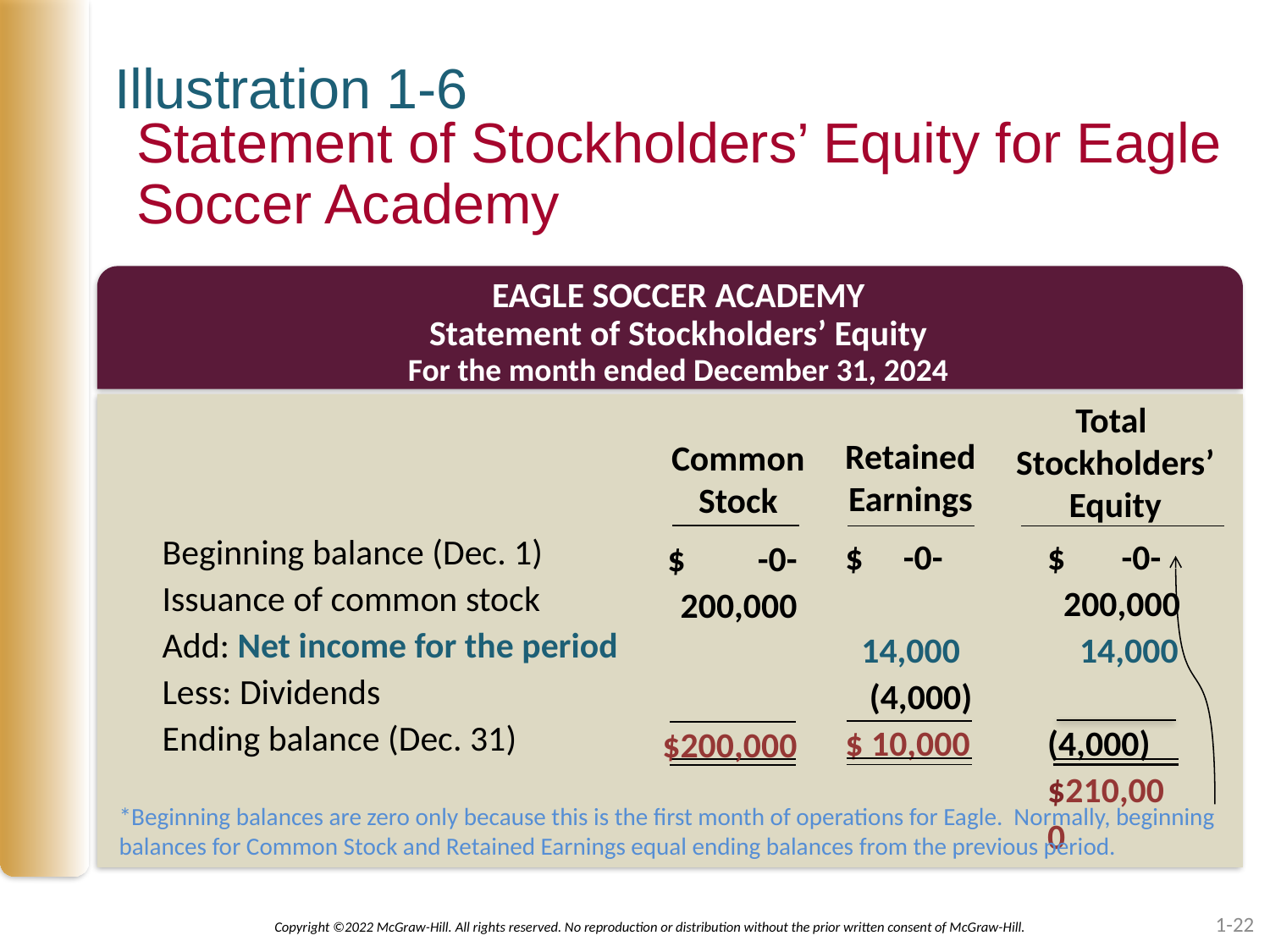

Illustration 1-6
# Statement of Stockholders’ Equity for Eagle Soccer Academy

EAGLE SOCCER ACADEMY
Statement of Stockholders’ Equity
For the month ended December 31, 2024
Total
Stockholders’
Equity

Retained
Earnings

Common
Stock

Beginning balance (Dec. 1)
Issuance of common stock
Add: Net income for the period
Less: Dividends
Ending balance (Dec. 31)

$       -0-
  200,000
    14,000
    (4,000)
$210,000

$     -0-

  14,000
   (4,000)
$ 10,000

$         -0-
 200,000

$200,000
*Beginning balances are zero only because this is the first month of operations for Eagle.  Normally, beginning balances for Common Stock and Retained Earnings equal ending balances from the previous period.
1-22
Copyright ©2022 McGraw-Hill. All rights reserved. No reproduction or distribution without the prior written consent of McGraw-Hill.